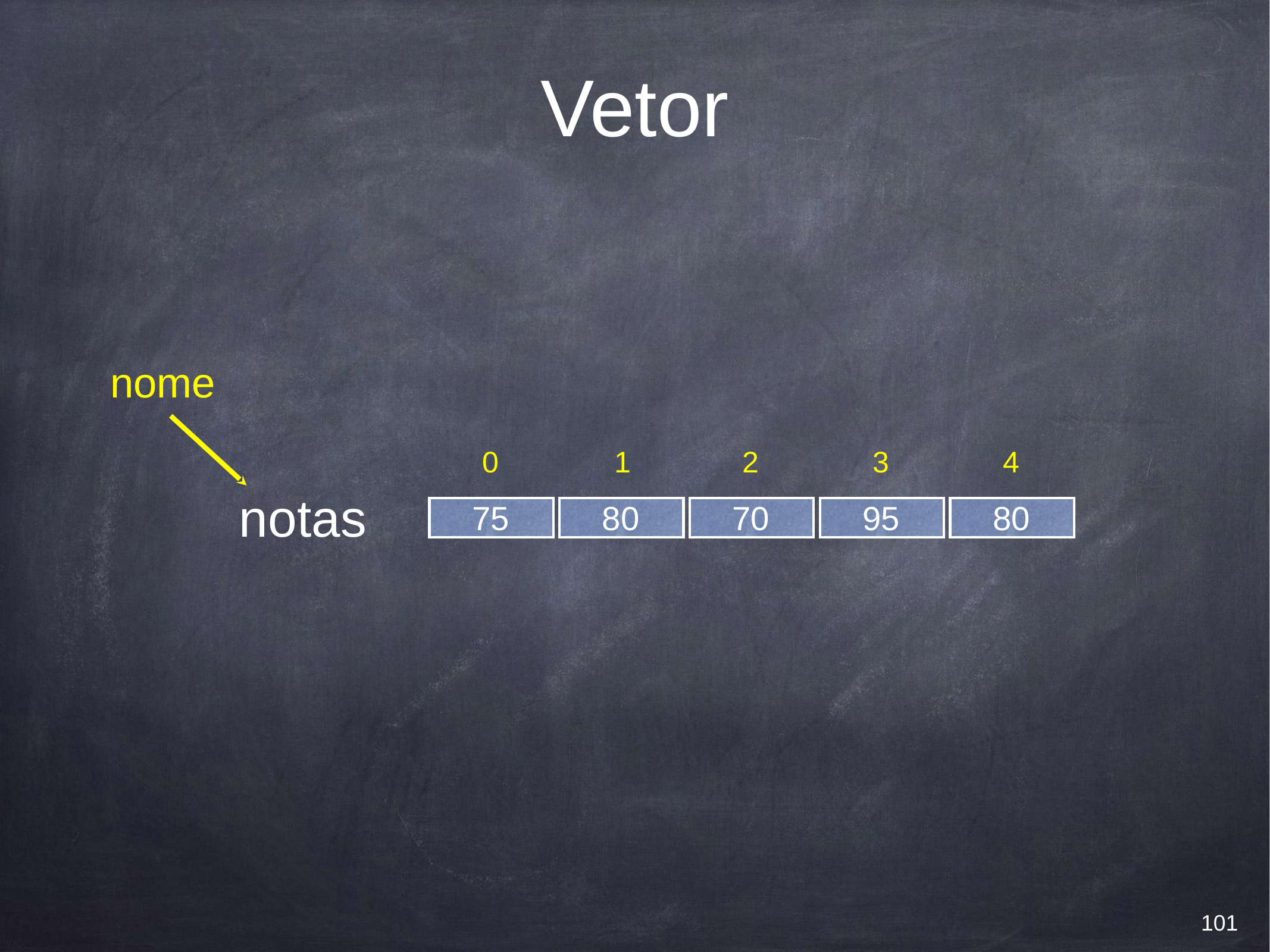

# Vetor
nome
0
1
2
3
4
notas
75

80

70

95

80

101